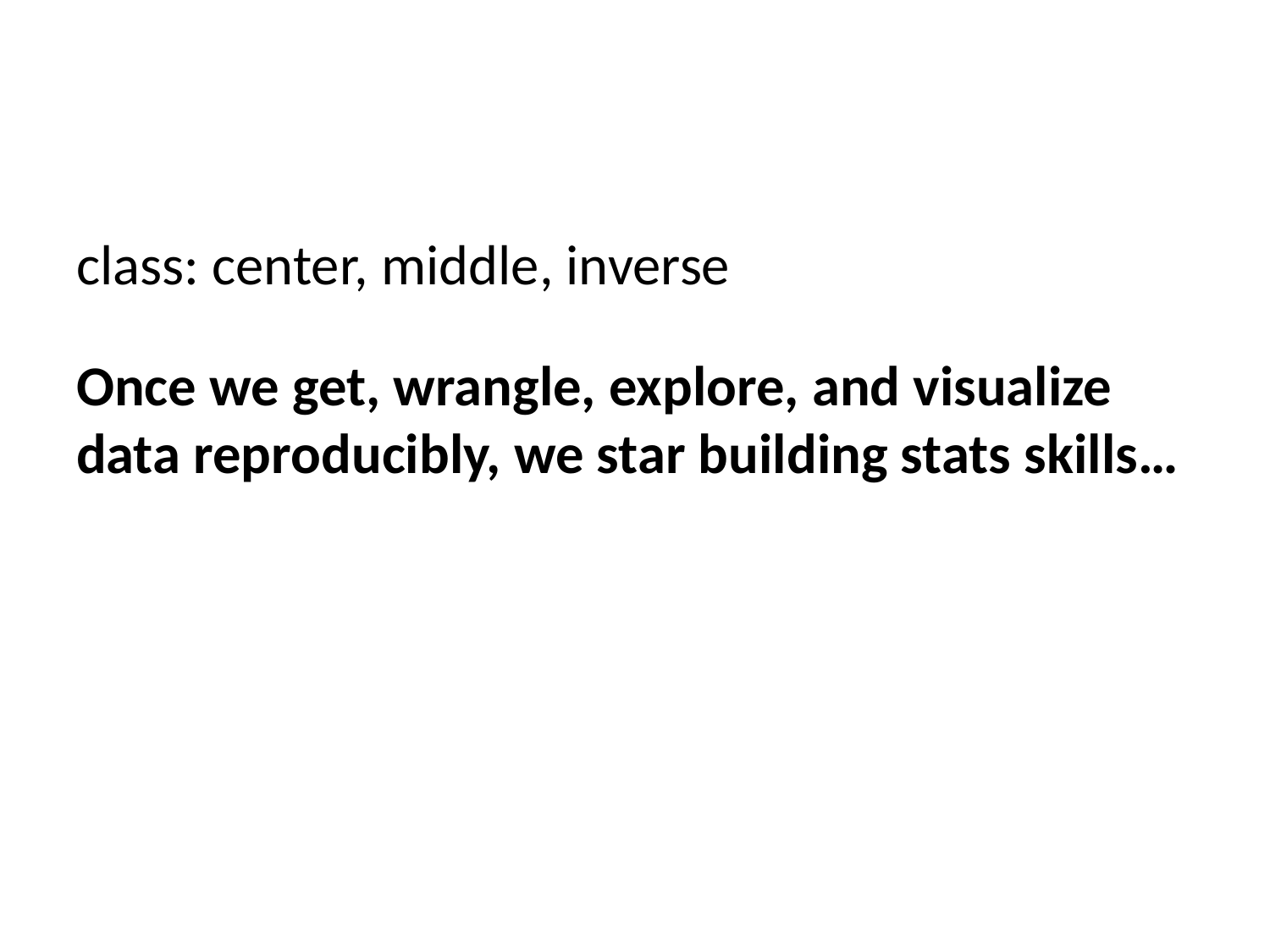

class: center, middle, inverse
Once we get, wrangle, explore, and visualize data reproducibly, we star building stats skills…